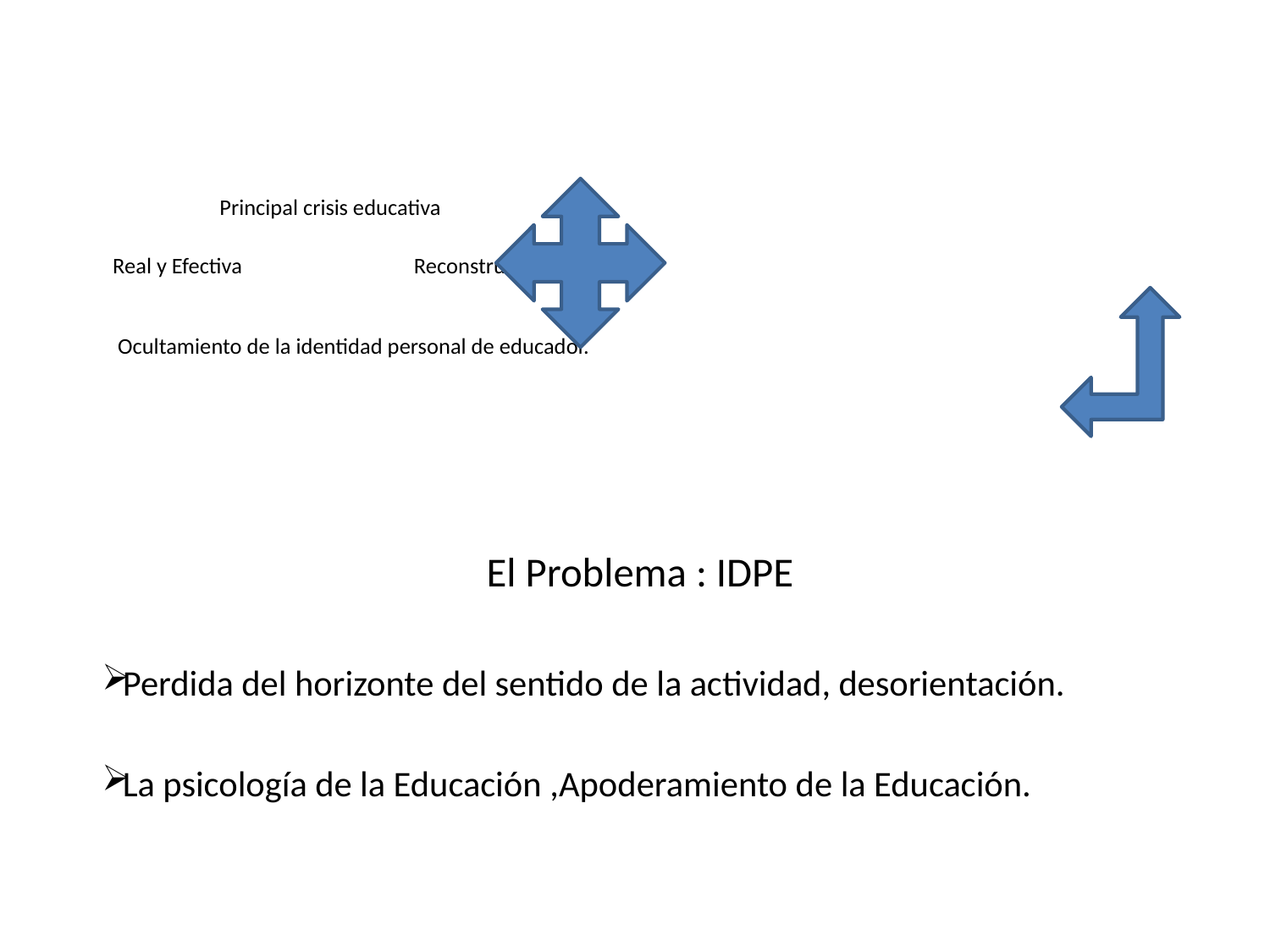

# Principal crisis educativa Real y Efectiva                                  Reconstrucción Identidad Ocultamiento de la identidad personal de educador.

El Problema : IDPE

Perdida del horizonte del sentido de la actividad, desorientación.

La psicología de la Educación ,Apoderamiento de la Educación.